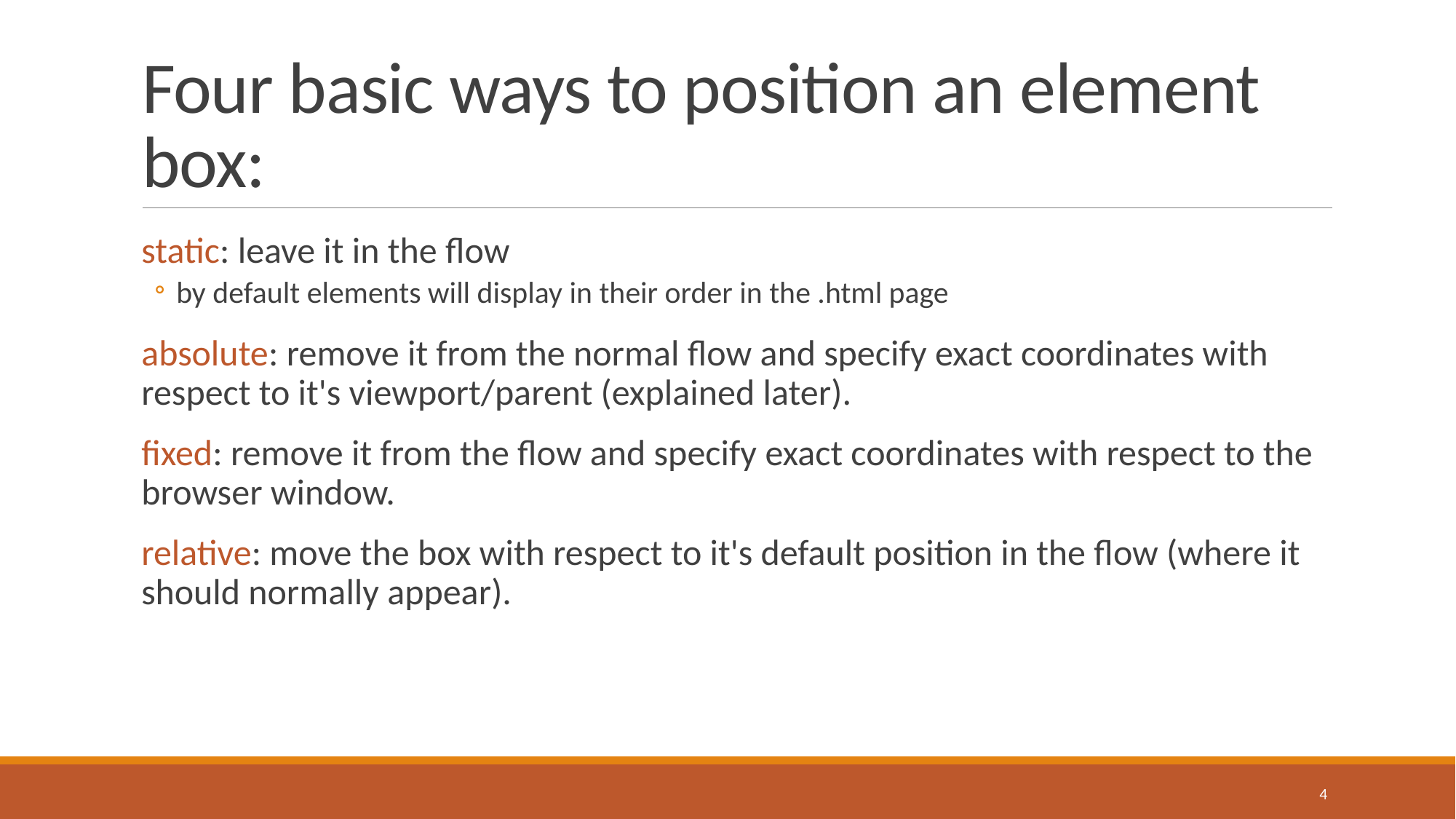

# Four basic ways to position an element box:
static: leave it in the flow
by default elements will display in their order in the .html page
absolute: remove it from the normal flow and specify exact coordinates with respect to it's viewport/parent (explained later).
fixed: remove it from the flow and specify exact coordinates with respect to the browser window.
relative: move the box with respect to it's default position in the flow (where it should normally appear).

4